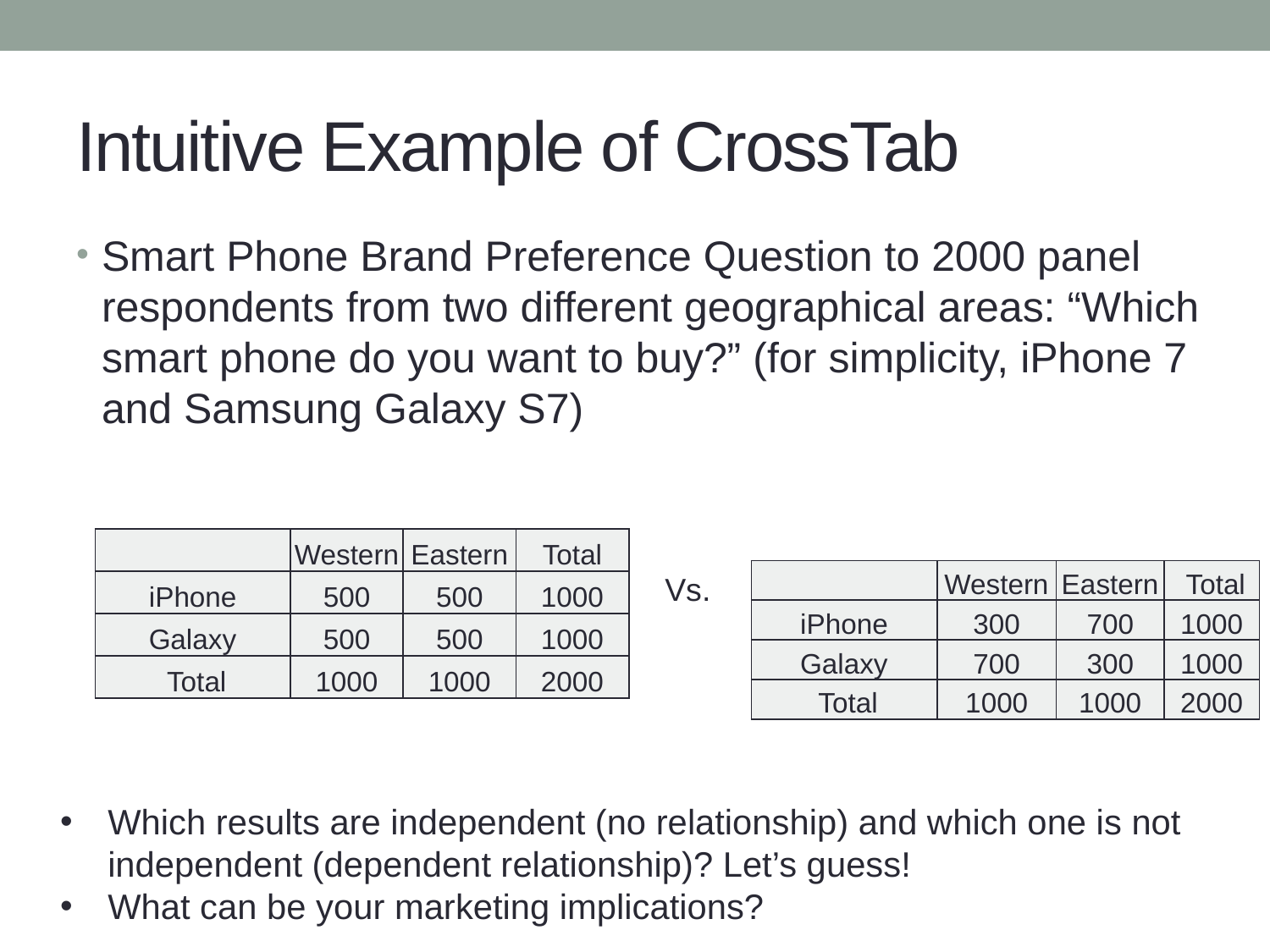

# Intuitive Example of CrossTab
Smart Phone Brand Preference Question to 2000 panel respondents from two different geographical areas: “Which smart phone do you want to buy?” (for simplicity, iPhone 7 and Samsung Galaxy S7)
|  | Western | Eastern | Total |
| --- | --- | --- | --- |
| iPhone | 500 | 500 | 1000 |
| Galaxy | 500 | 500 | 1000 |
| Total | 1000 | 1000 | 2000 |
|  | Western | Eastern | Total |
| --- | --- | --- | --- |
| iPhone | 300 | 700 | 1000 |
| Galaxy | 700 | 300 | 1000 |
| Total | 1000 | 1000 | 2000 |
Vs.
Which results are independent (no relationship) and which one is not independent (dependent relationship)? Let’s guess!
What can be your marketing implications?